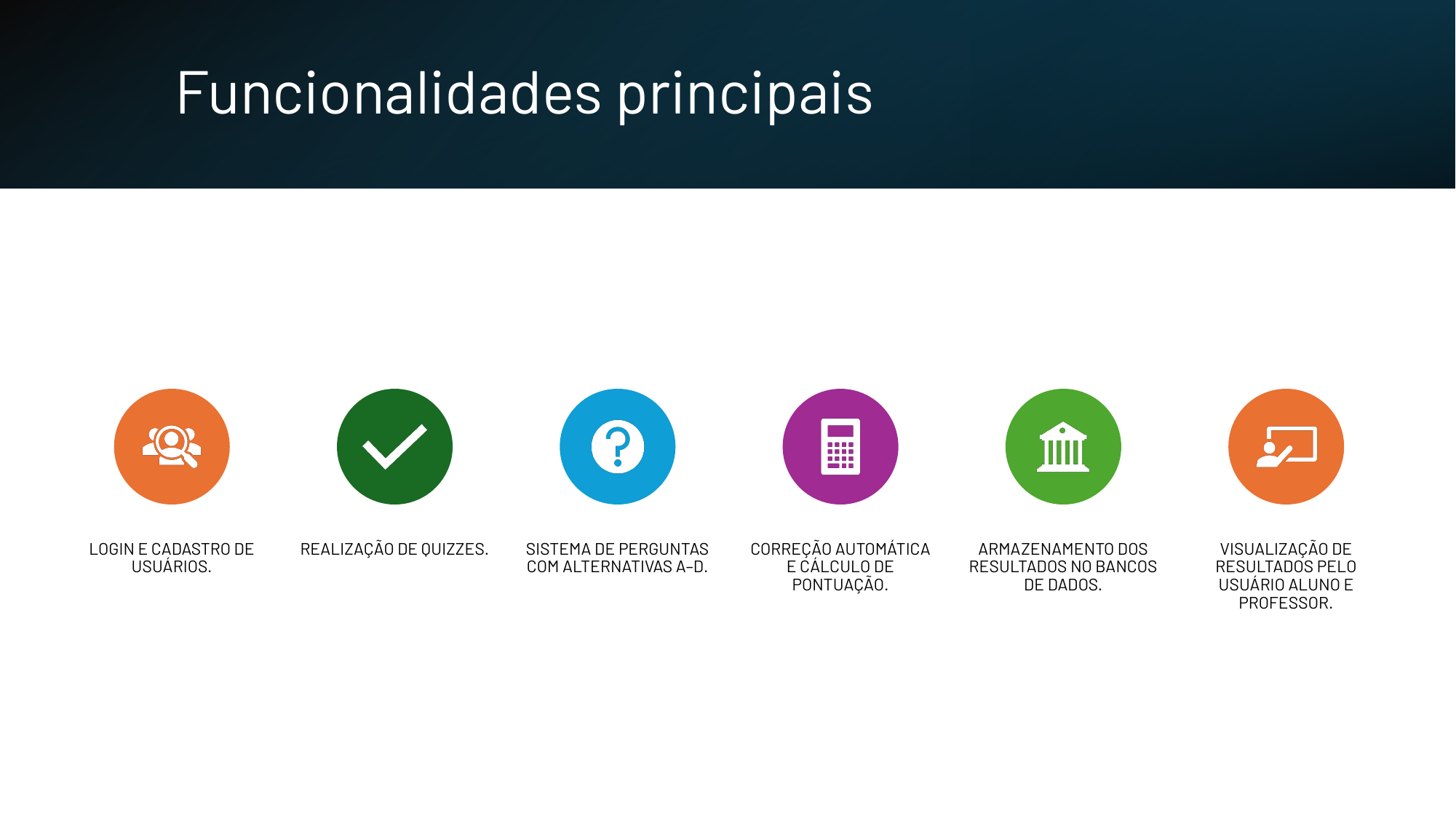

# Funcionalidades principais
Login e cadastro de usuários.
Realização de quizzes.
Sistema de perguntas com alternativas A–D.
Correção automática e cálculo de pontuação.
Armazenamento dos resultados no bancos de dados.
Visualização de resultados pelo usuário aluno e professor.